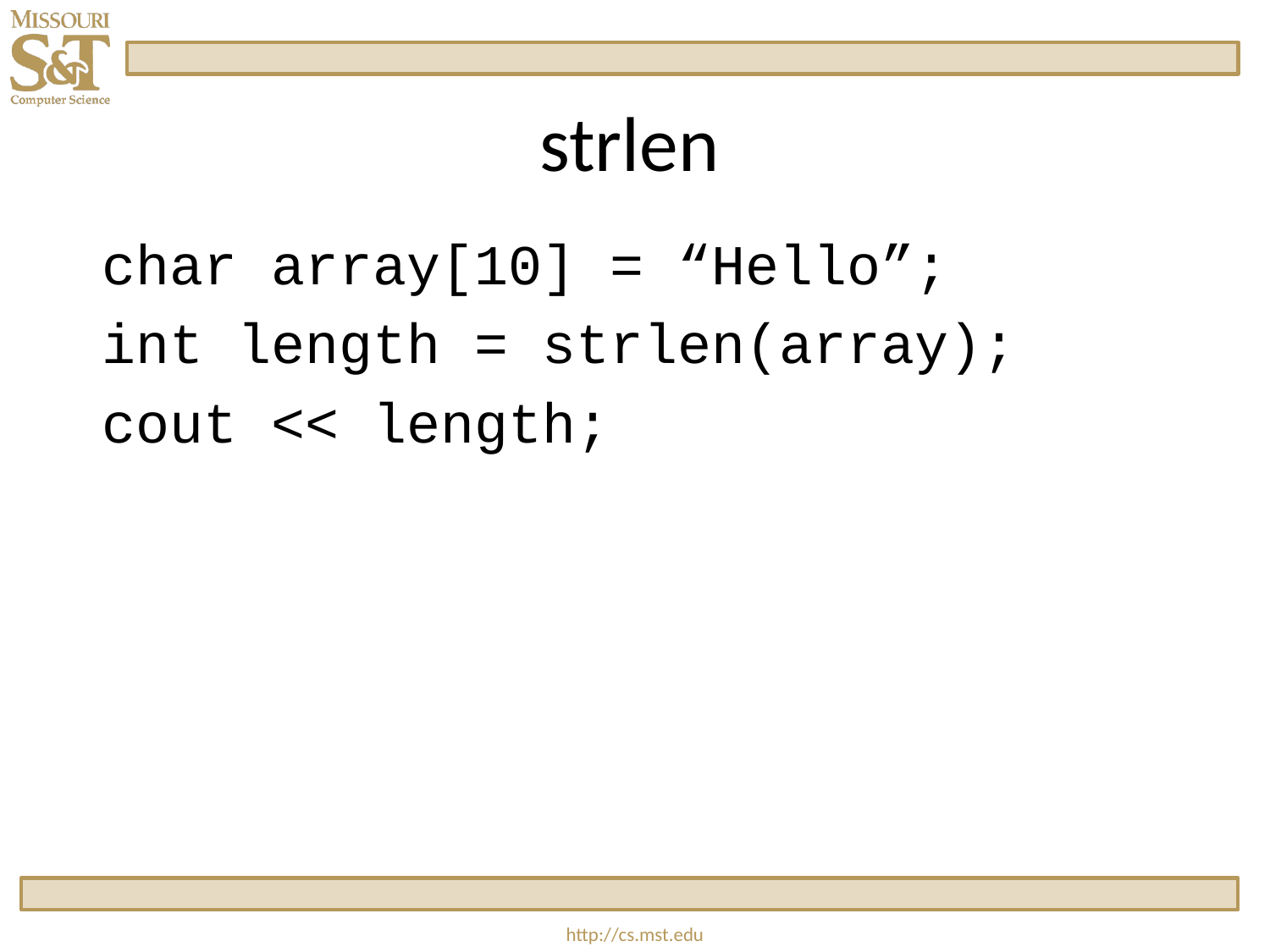

# strlen
  char array[10] = “Hello”;
  int length = strlen(array);
  cout << length;